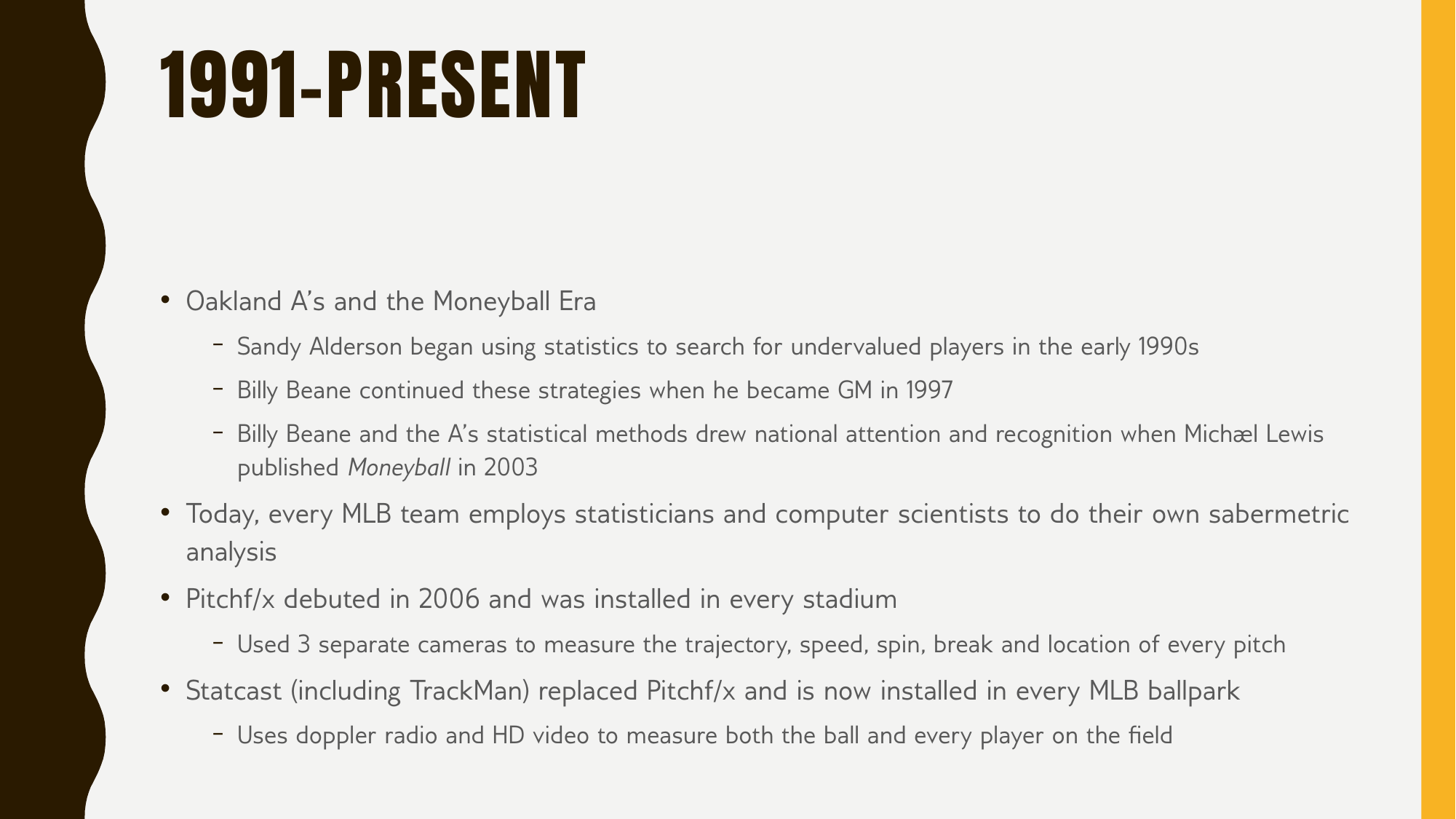

# 1991-Present
Oakland A’s and the Moneyball Era
Sandy Alderson began using statistics to search for undervalued players in the early 1990s
Billy Beane continued these strategies when he became GM in 1997
Billy Beane and the A’s statistical methods drew national attention and recognition when Michael Lewis published Moneyball in 2003
Today, every MLB team employs statisticians and computer scientists to do their own sabermetric analysis
Pitchf/x debuted in 2006 and was installed in every stadium
Used 3 separate cameras to measure the trajectory, speed, spin, break and location of every pitch
Statcast (including TrackMan) replaced Pitchf/x and is now installed in every MLB ballpark
Uses doppler radio and HD video to measure both the ball and every player on the field